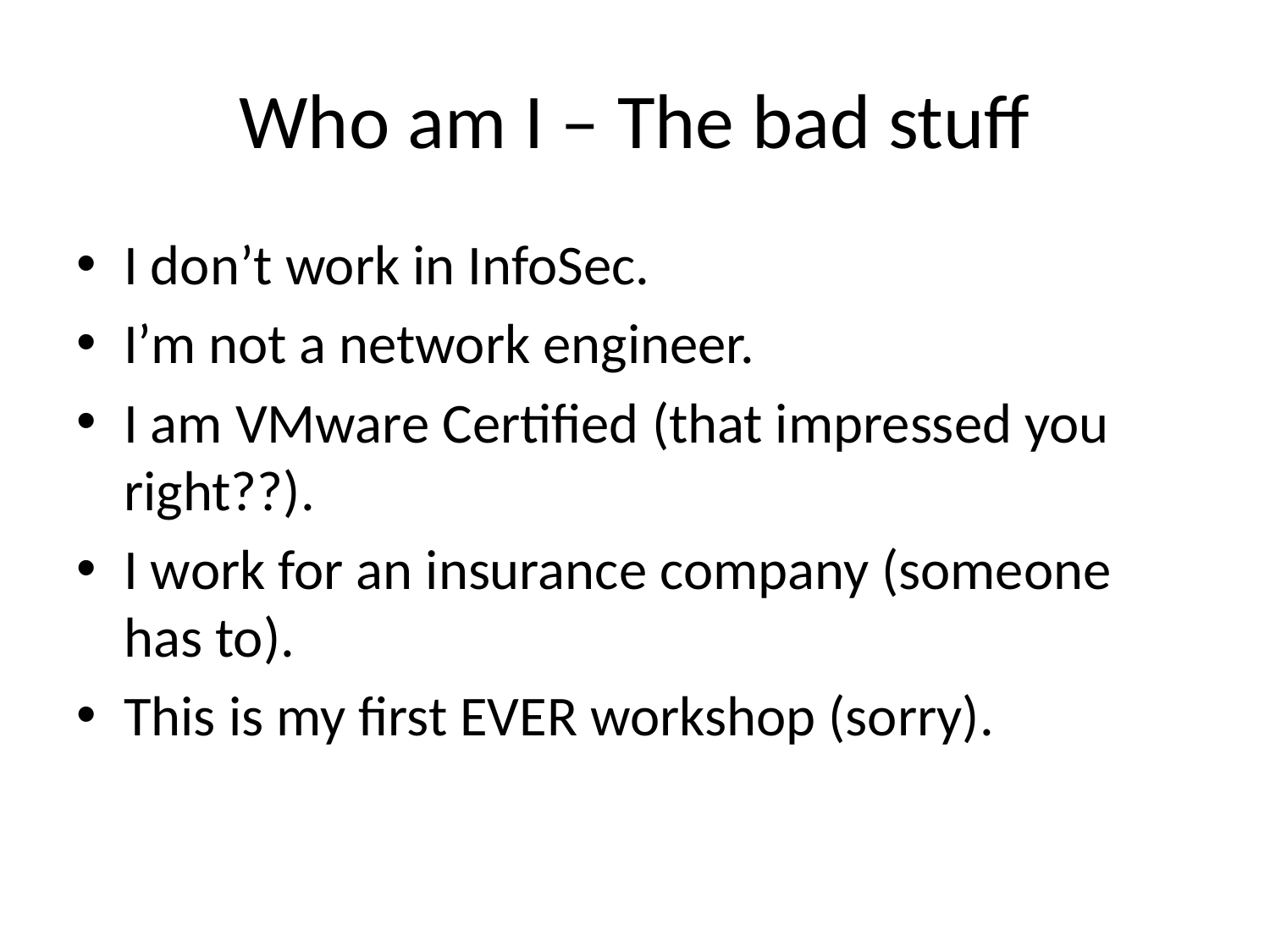

# Who am I – The bad stuff
I don’t work in InfoSec.
I’m not a network engineer.
I am VMware Certified (that impressed you right??).
I work for an insurance company (someone has to).
This is my first EVER workshop (sorry).